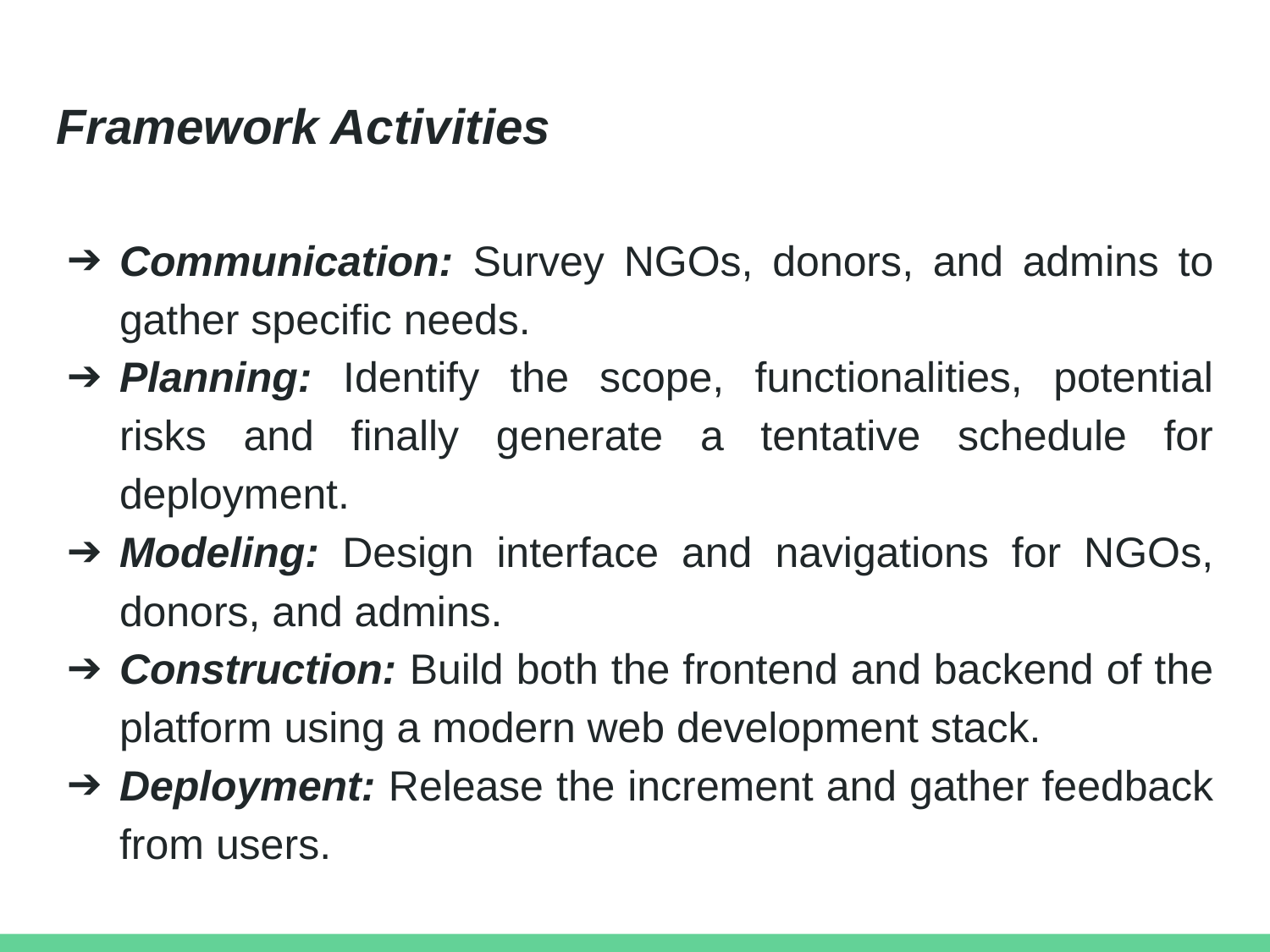

# Framework Activities
Communication: Survey NGOs, donors, and admins to gather specific needs.
Planning: Identify the scope, functionalities, potential risks and finally generate a tentative schedule for deployment.
Modeling: Design interface and navigations for NGOs, donors, and admins.
Construction: Build both the frontend and backend of the platform using a modern web development stack.
Deployment: Release the increment and gather feedback from users.